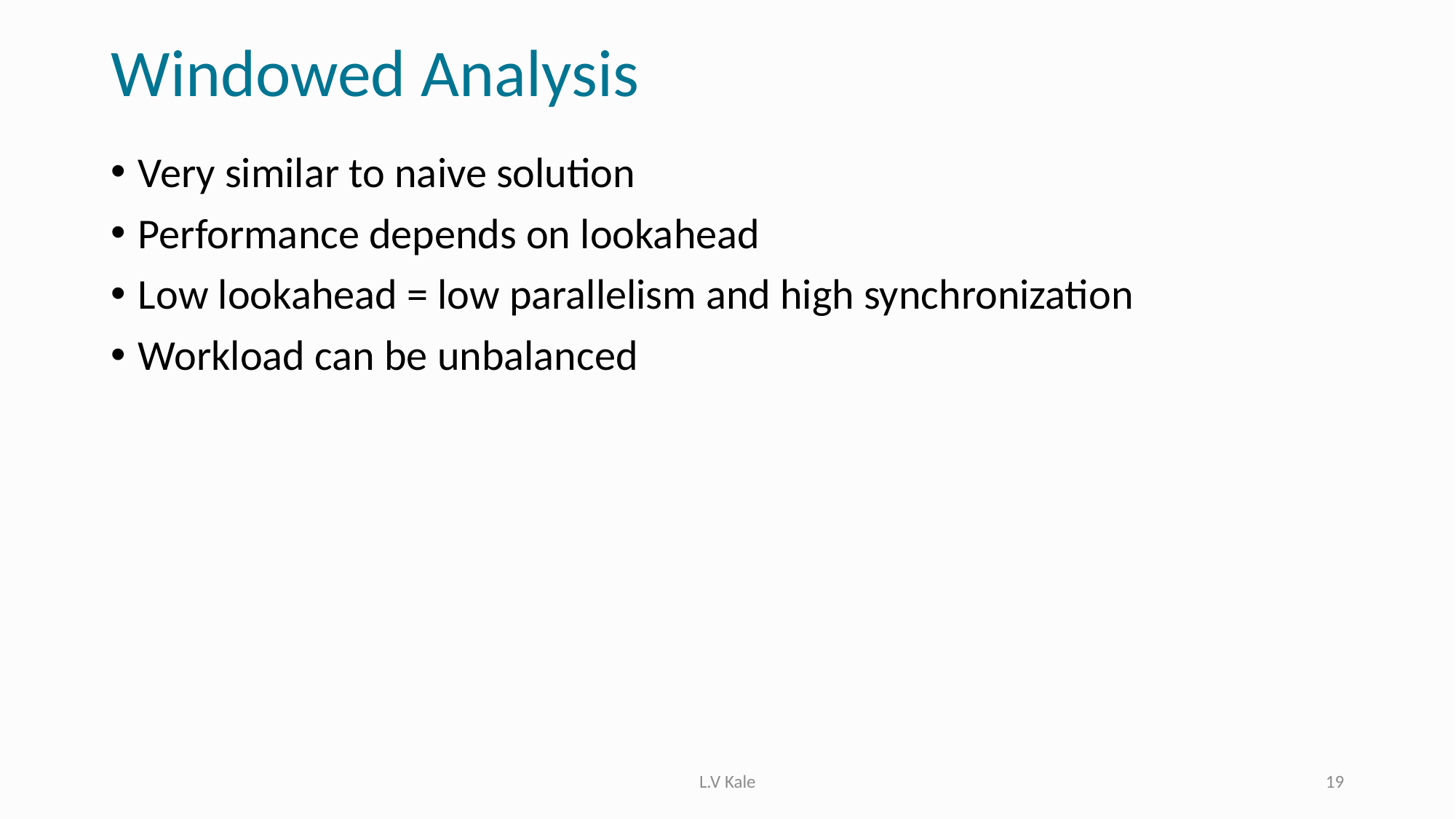

# Windowed Analysis
Very similar to naive solution
Performance depends on lookahead
Low lookahead = low parallelism and high synchronization
Workload can be unbalanced
L.V Kale
19